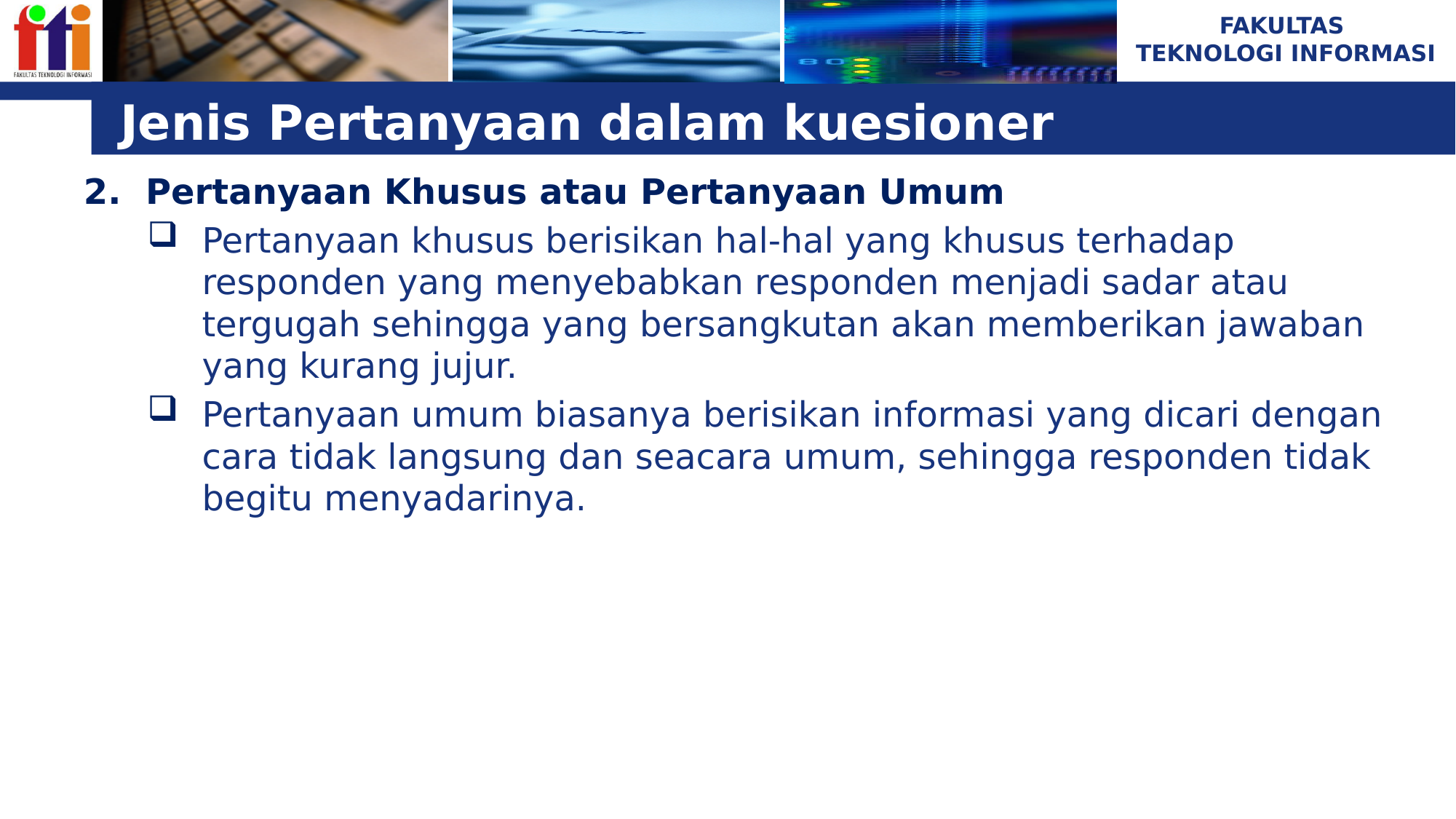

# Jenis Pertanyaan dalam kuesioner
2.  Pertanyaan Khusus atau Pertanyaan Umum
Pertanyaan khusus berisikan hal-hal yang khusus terhadap responden yang menyebabkan responden menjadi sadar atau tergugah sehingga yang bersangkutan akan memberikan jawaban yang kurang jujur.
Pertanyaan umum biasanya berisikan informasi yang dicari dengan cara tidak langsung dan seacara umum, sehingga responden tidak begitu menyadarinya.